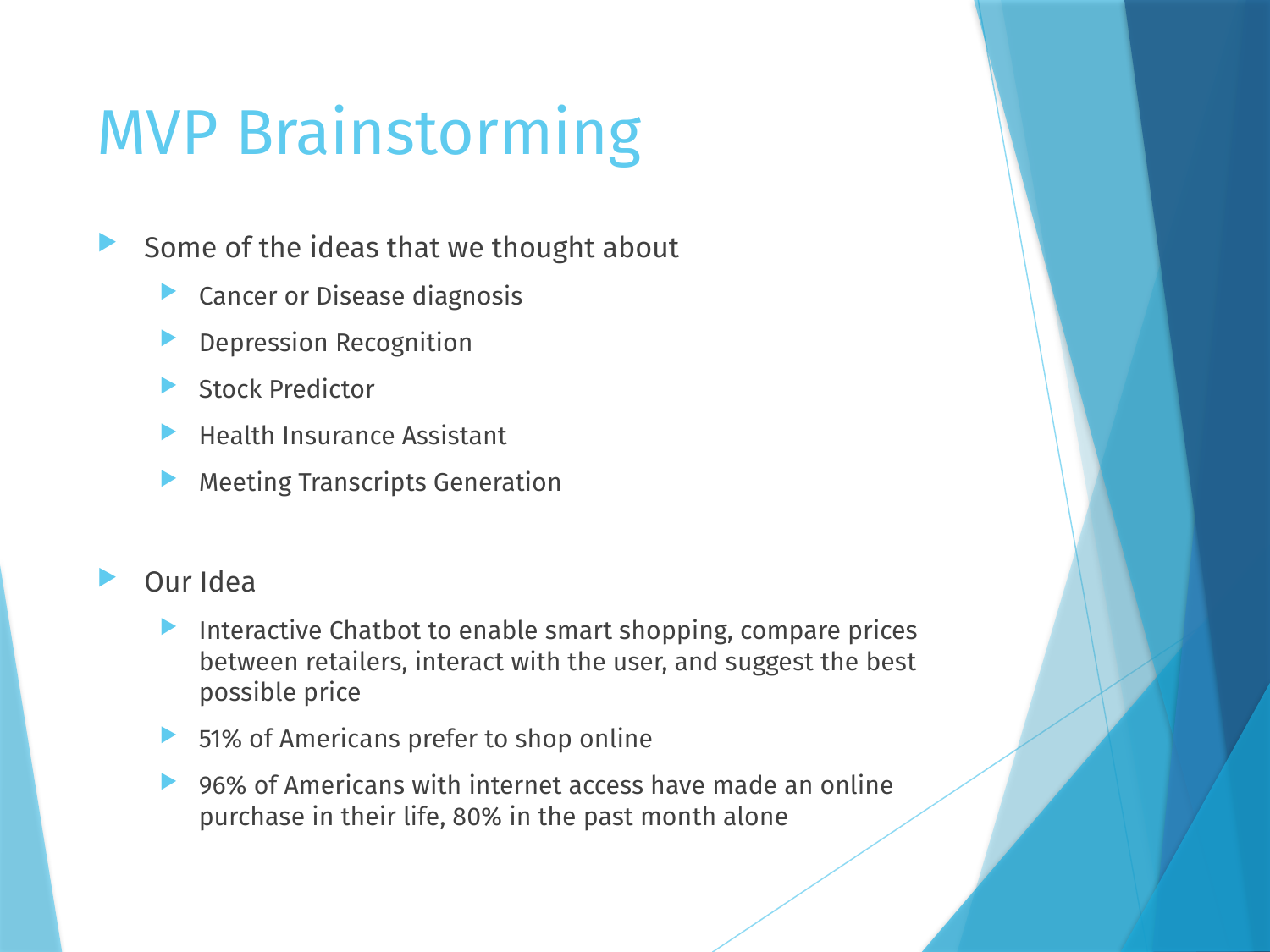

# MVP Brainstorming
Some of the ideas that we thought about
Cancer or Disease diagnosis
Depression Recognition
Stock Predictor
Health Insurance Assistant
Meeting Transcripts Generation

Our Idea
Interactive Chatbot to enable smart shopping, compare prices between retailers, interact with the user, and suggest the best possible price
51% of Americans prefer to shop online
96% of Americans with internet access have made an online purchase in their life, 80% in the past month alone